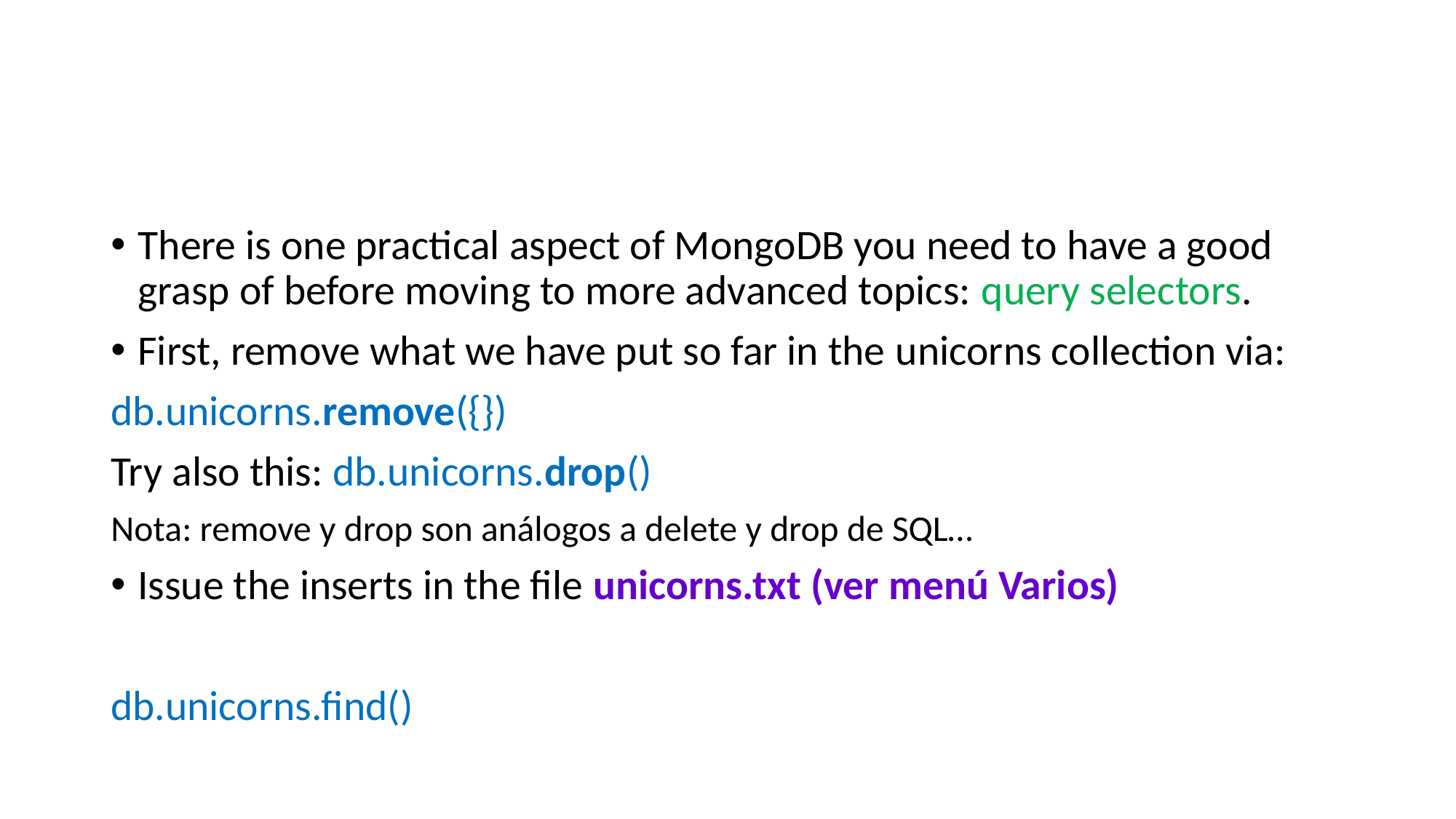

#
There is one practical aspect of MongoDB you need to have a good grasp of before moving to more advanced topics: query selectors.
First, remove what we have put so far in the unicorns collection via:
db.unicorns.remove({})
Try also this: db.unicorns.drop()
Nota: remove y drop son análogos a delete y drop de SQL…
Issue the inserts in the file unicorns.txt (ver menú Varios)

db.unicorns.find()